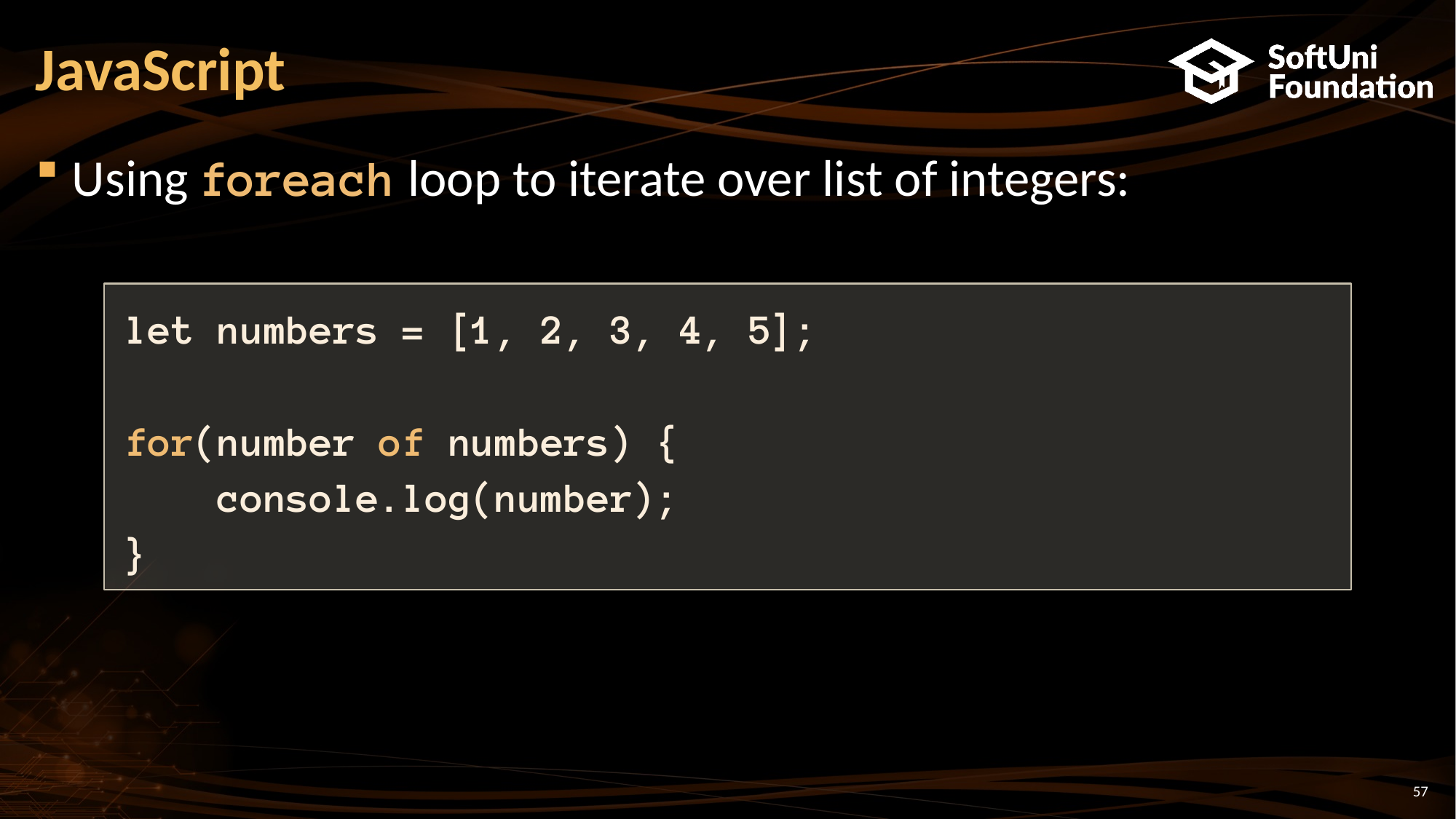

# JavaScript
Using foreach loop to iterate over list of integers:

let numbers = [1, 2, 3, 4, 5];

for(number of numbers) {
    console.log(number);
}
57